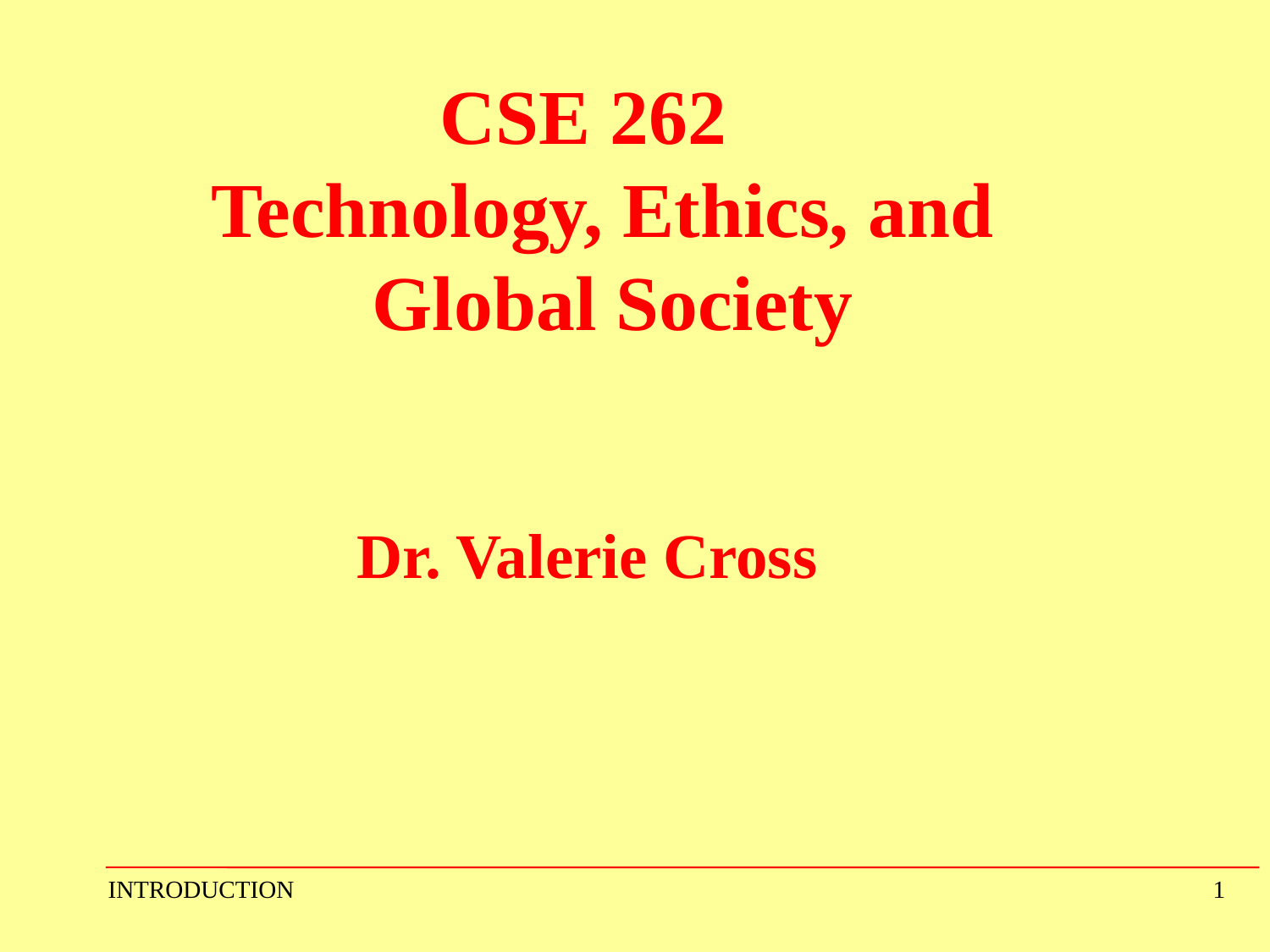

# CSE 262 Technology, Ethics, and Global Society Dr. Valerie Cross
INTRODUCTION
1